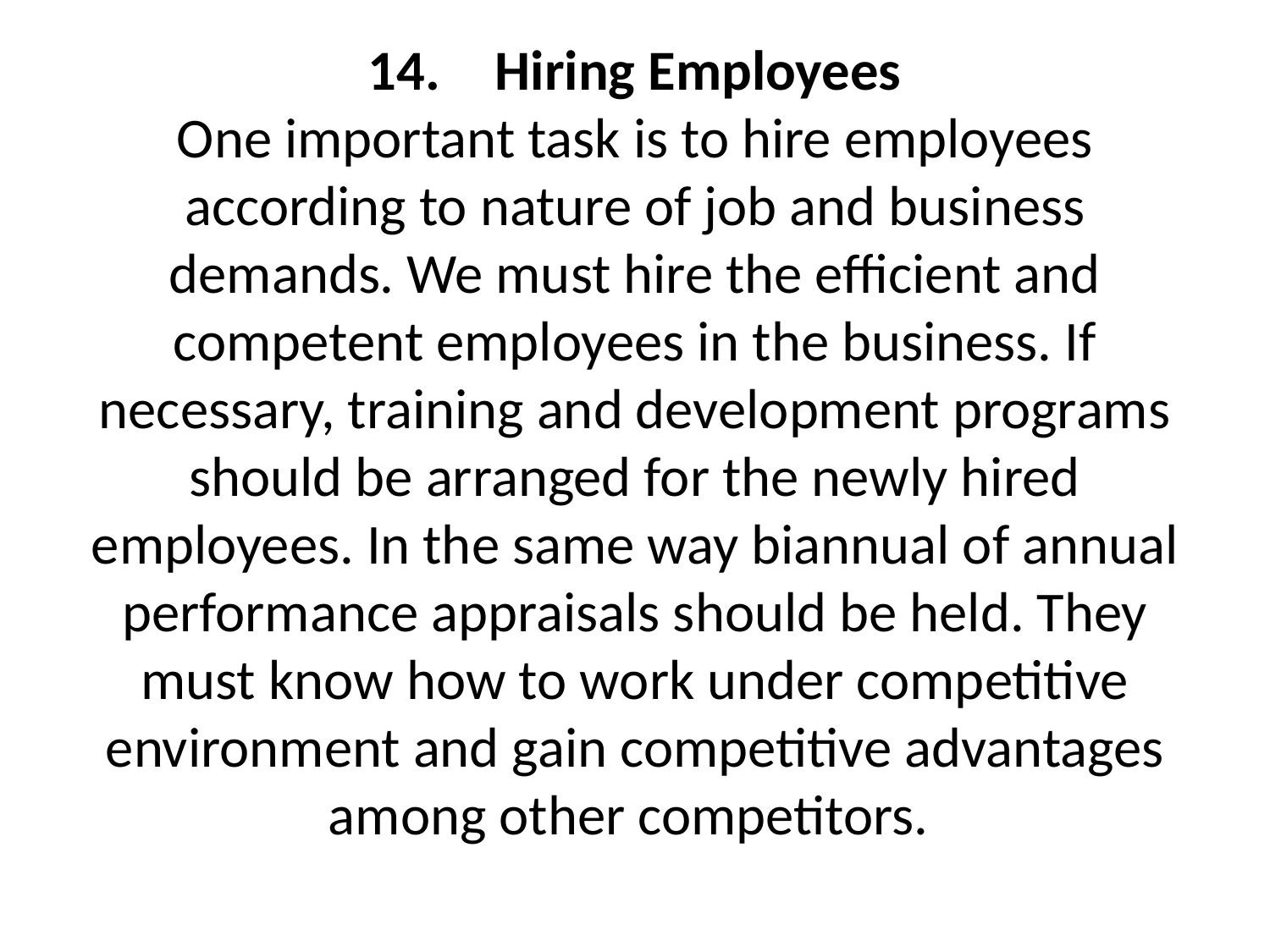

# 14.	Hiring Employees One important task is to hire employees according to nature of job and business demands. We must hire the efficient and competent employees in the business. If necessary, training and development programs should be arranged for the newly hired employees. In the same way biannual of annual performance appraisals should be held. They must know how to work under competitive environment and gain competitive advantages among other competitors.